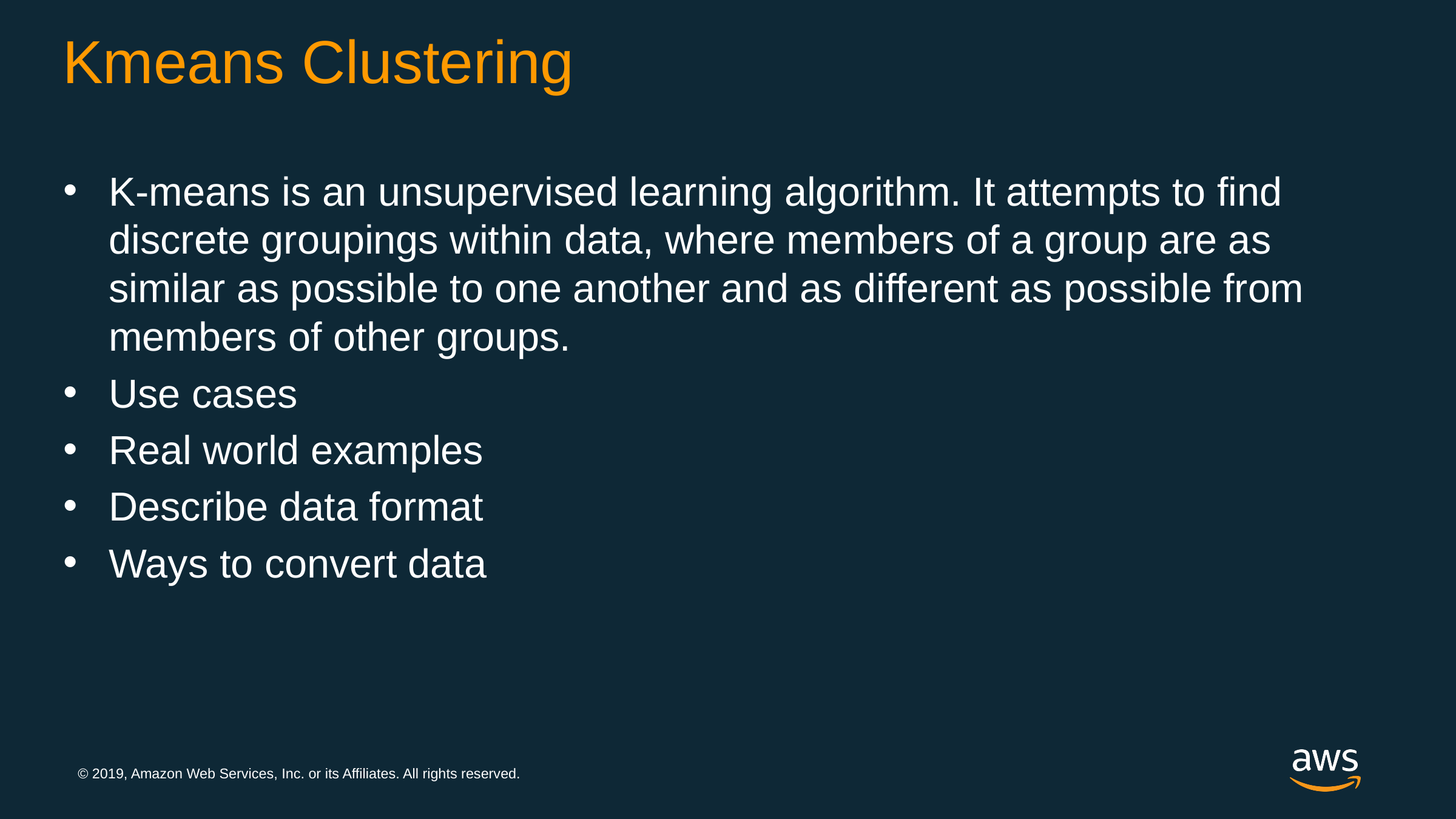

# Kmeans Clustering
K-means is an unsupervised learning algorithm. It attempts to find discrete groupings within data, where members of a group are as similar as possible to one another and as different as possible from members of other groups.
Use cases
Real world examples
Describe data format
Ways to convert data